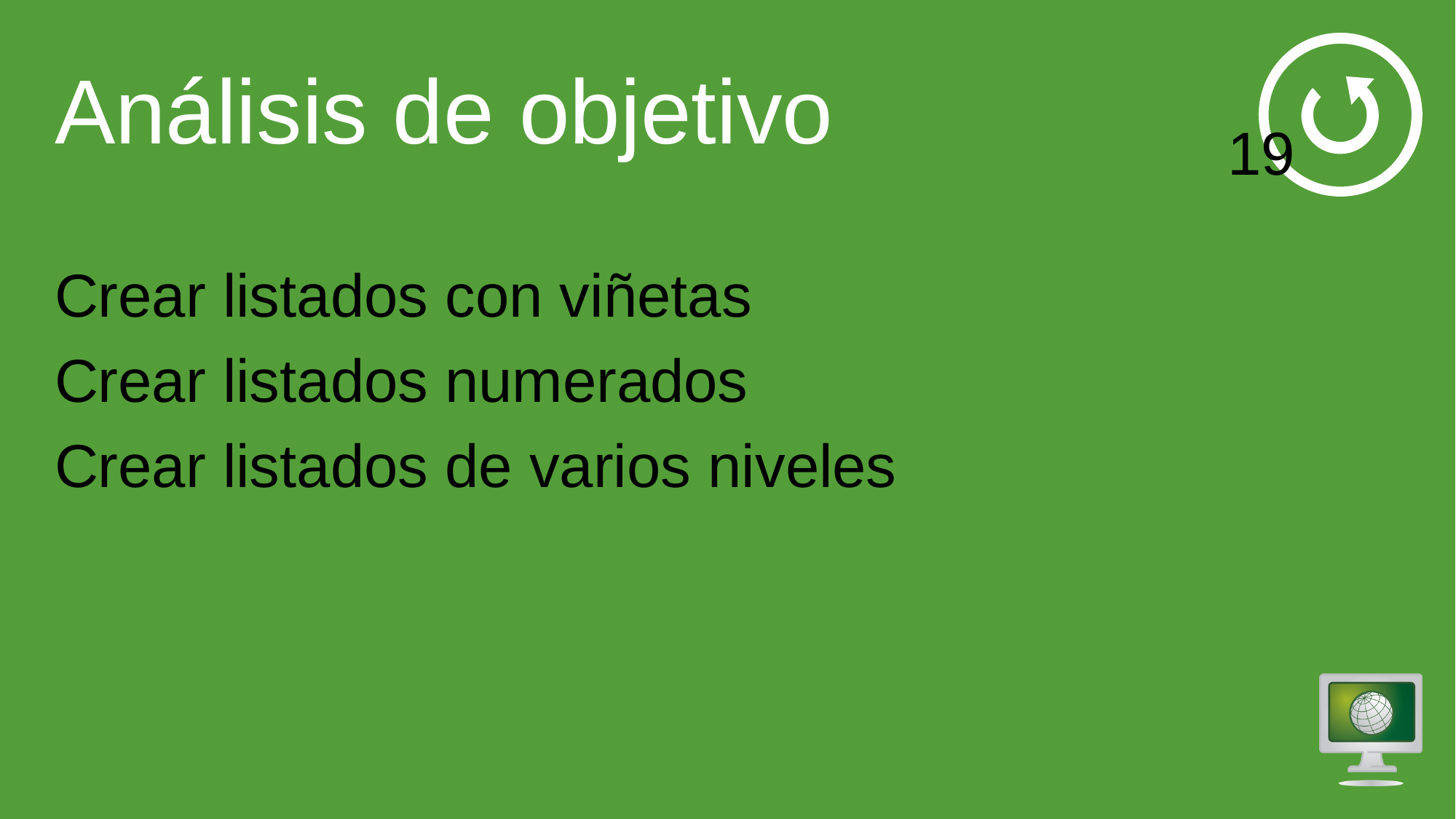

# Análisis de objetivo
19
Crear listados con viñetas
Crear listados numerados
Crear listados de varios niveles